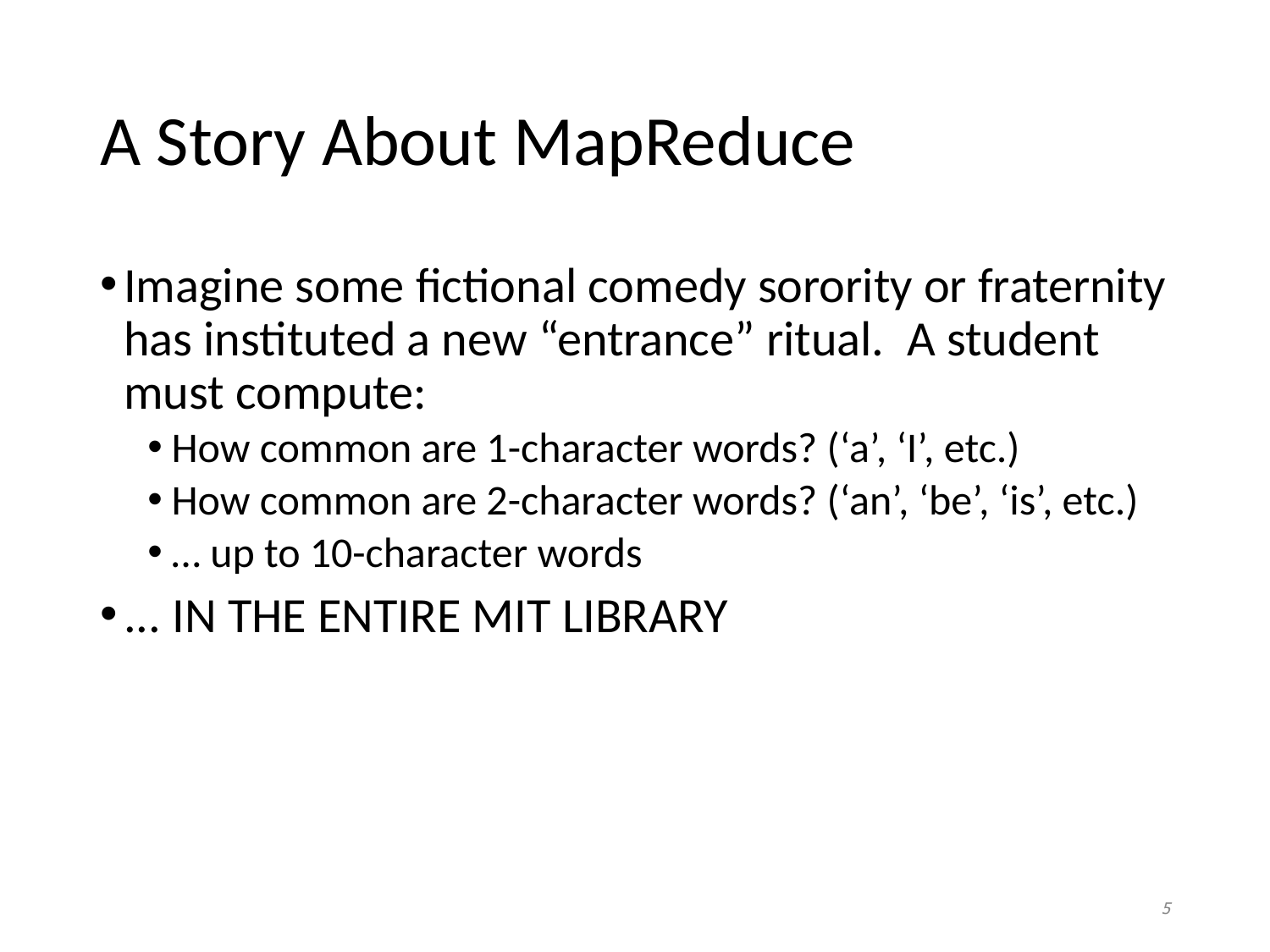

# A Story About MapReduce
Imagine some fictional comedy sorority or fraternity has instituted a new “entrance” ritual.  A student must compute:
How common are 1-character words? (‘a’, ‘I’, etc.)
How common are 2-character words? (‘an’, ‘be’, ‘is’, etc.)
… up to 10-character words
... IN THE ENTIRE MIT LIBRARY
5